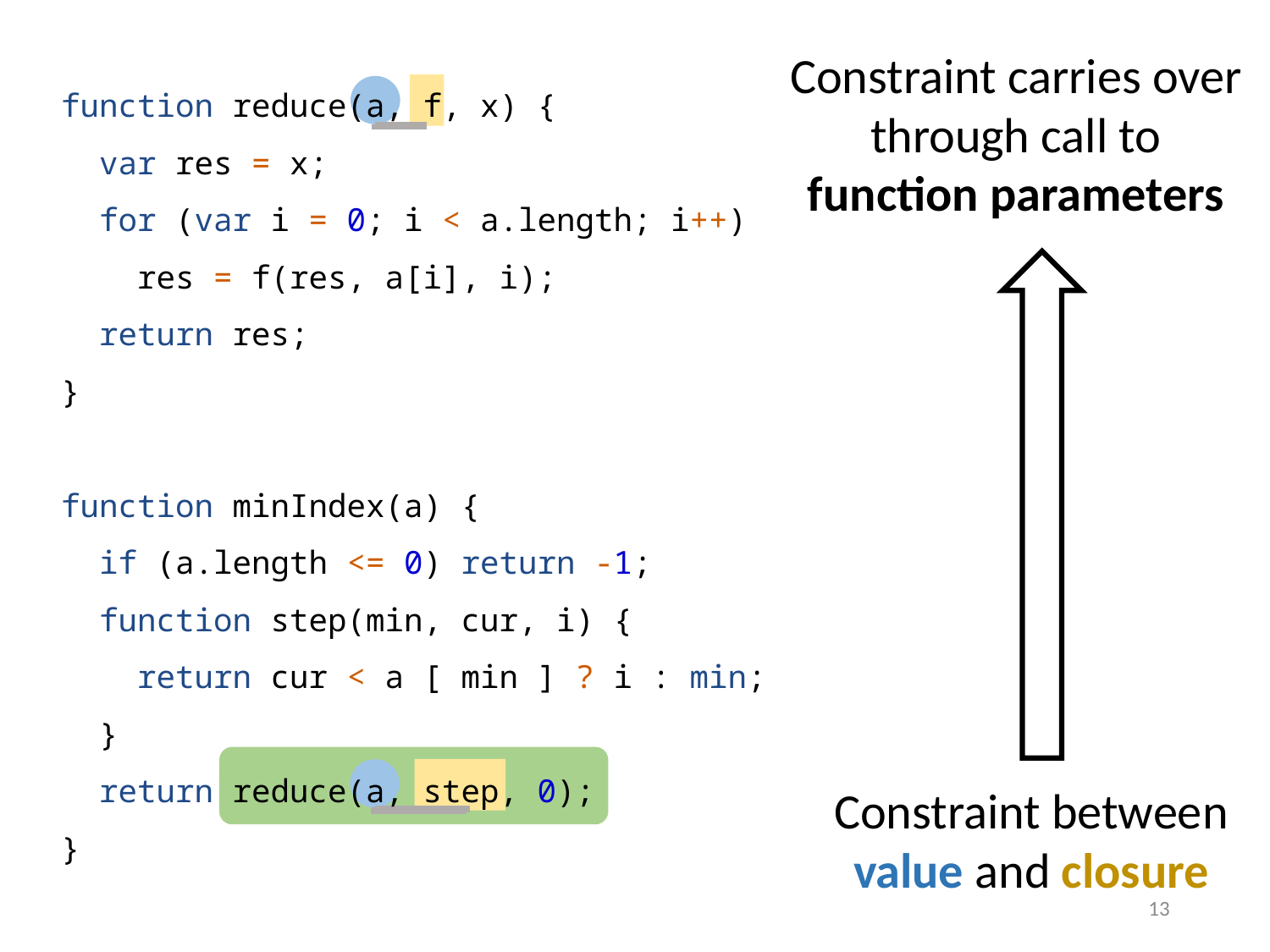

Constraint carries over through call to function parameters
function reduce(a, f, x) {
  var res = x;
  for (var i = 0; i < a.length; i++)
    res = f(res, a[i], i);
  return res;
}

function minIndex(a) {
  if (a.length <= 0) return -1;
  function step(min, cur, i) {
    return cur < a [ min ] ? i : min;
  }
  return reduce(a, step, 0);
}

Constraint between value and closure
13